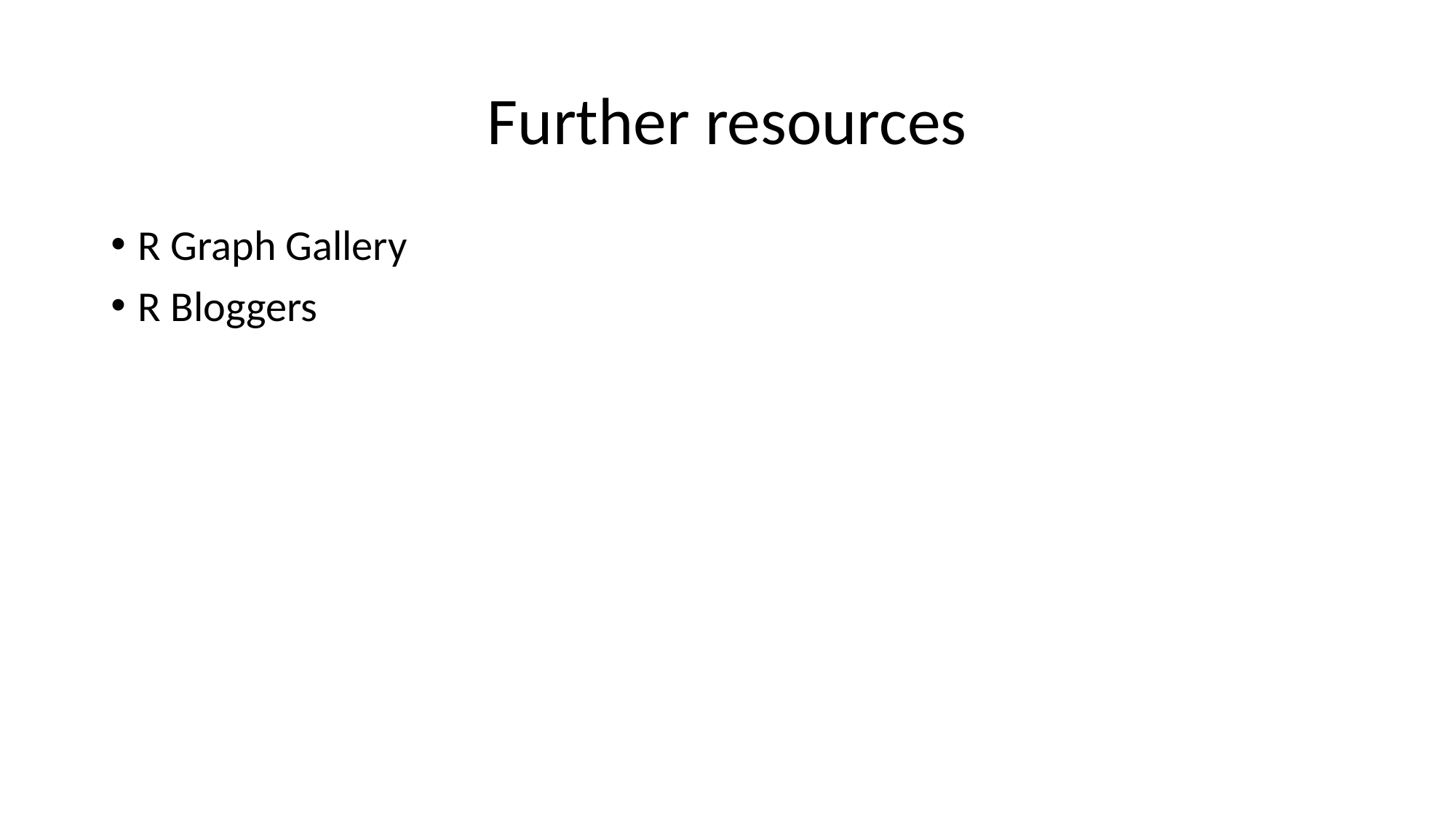

# Further resources
R Graph Gallery
R Bloggers